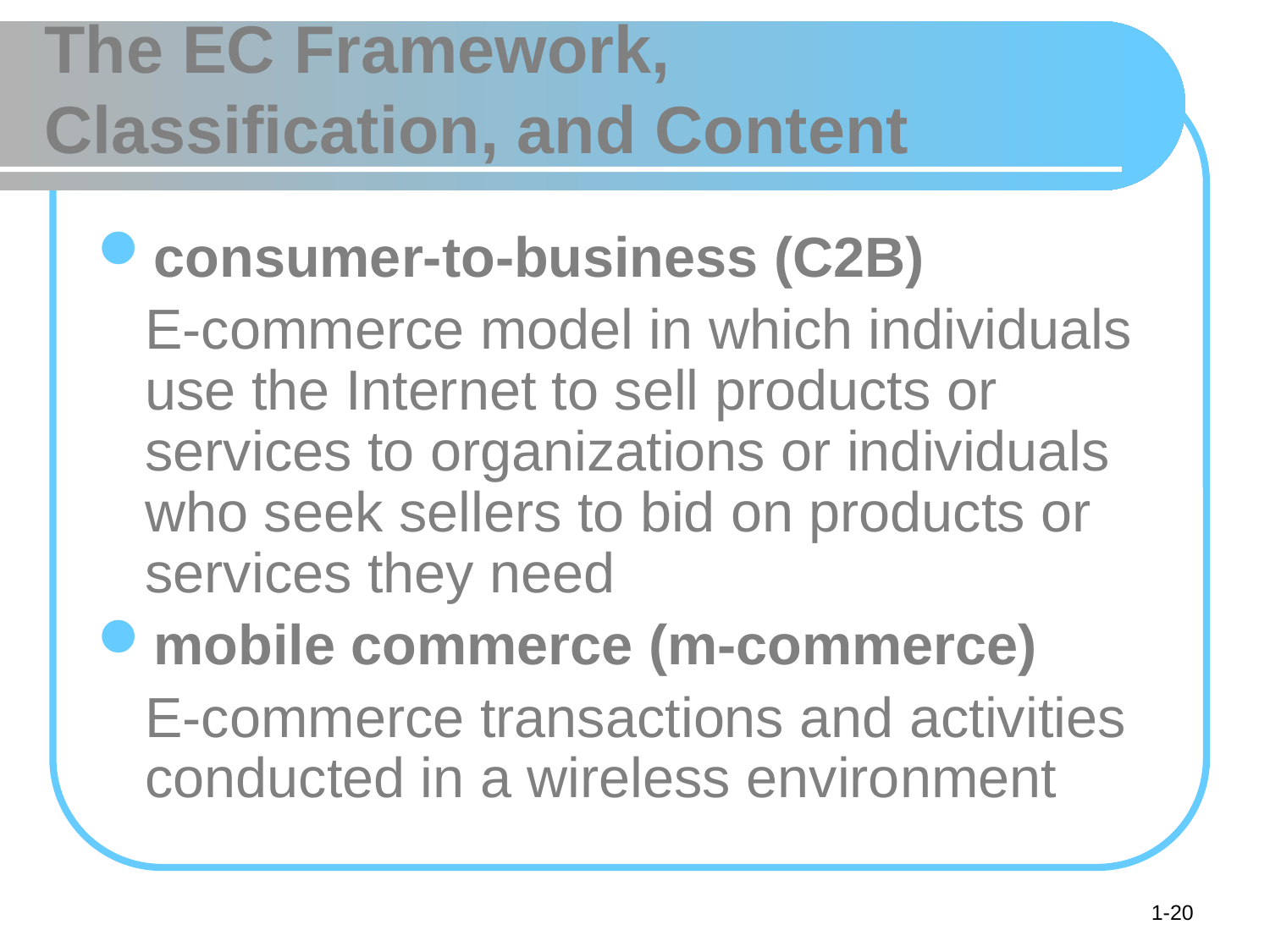

# The EC Framework, Classification, and Content
consumer-to-business (C2B)
	E-commerce model in which individuals use the Internet to sell products or services to organizations or individuals who seek sellers to bid on products or services they need
mobile commerce (m-commerce)
	E-commerce transactions and activities conducted in a wireless environment
1-20